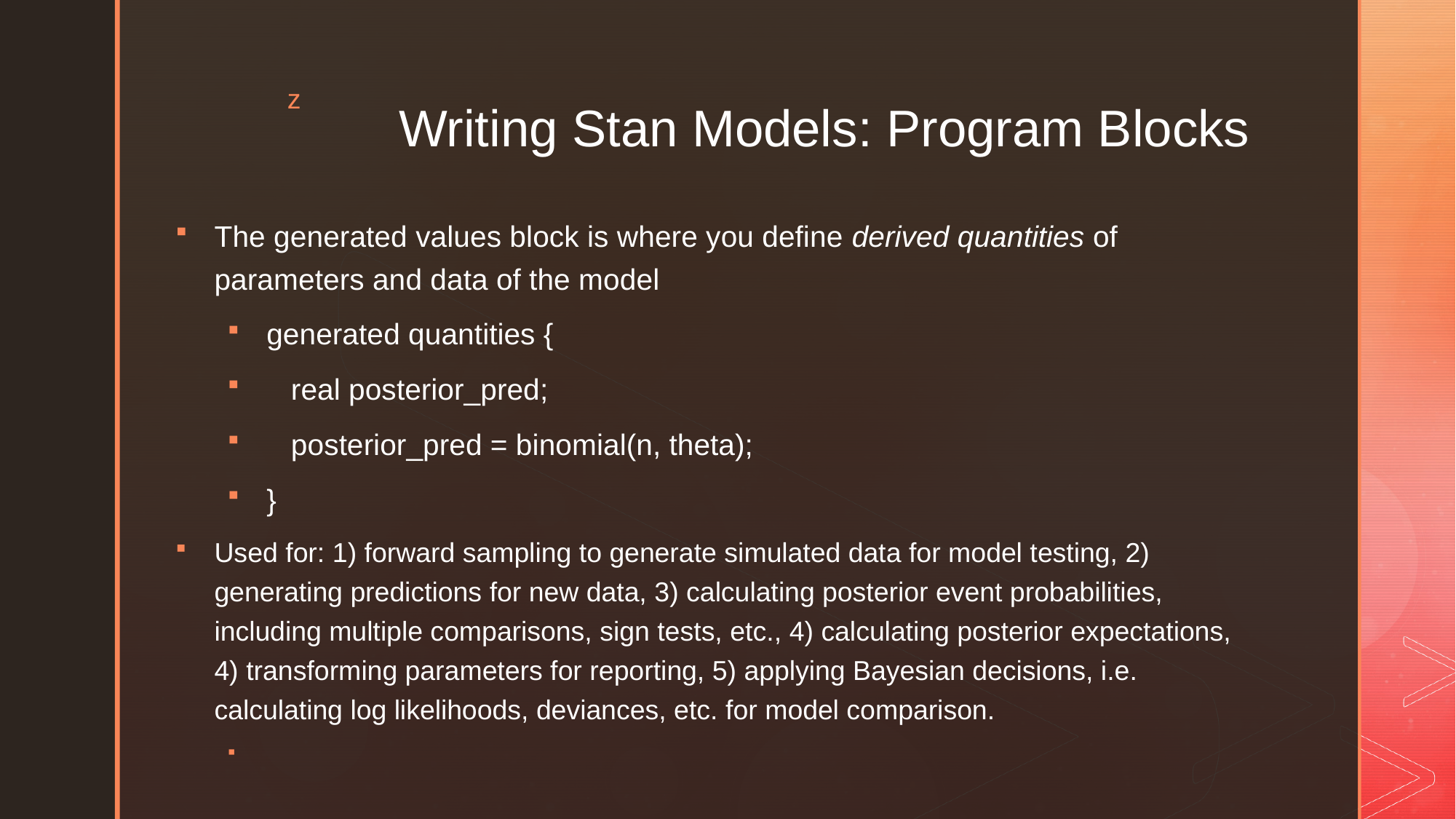

# Writing Stan Models: Program Blocks
The generated values block is where you define derived quantities of parameters and data of the model
generated quantities {
   real posterior_pred;
   posterior_pred = binomial(n, theta);
}
Used for: 1) forward sampling to generate simulated data for model testing, 2) generating predictions for new data, 3) calculating posterior event probabilities, including multiple comparisons, sign tests, etc., 4) calculating posterior expectations, 4) transforming parameters for reporting, 5) applying Bayesian decisions, i.e. calculating log likelihoods, deviances, etc. for model comparison.